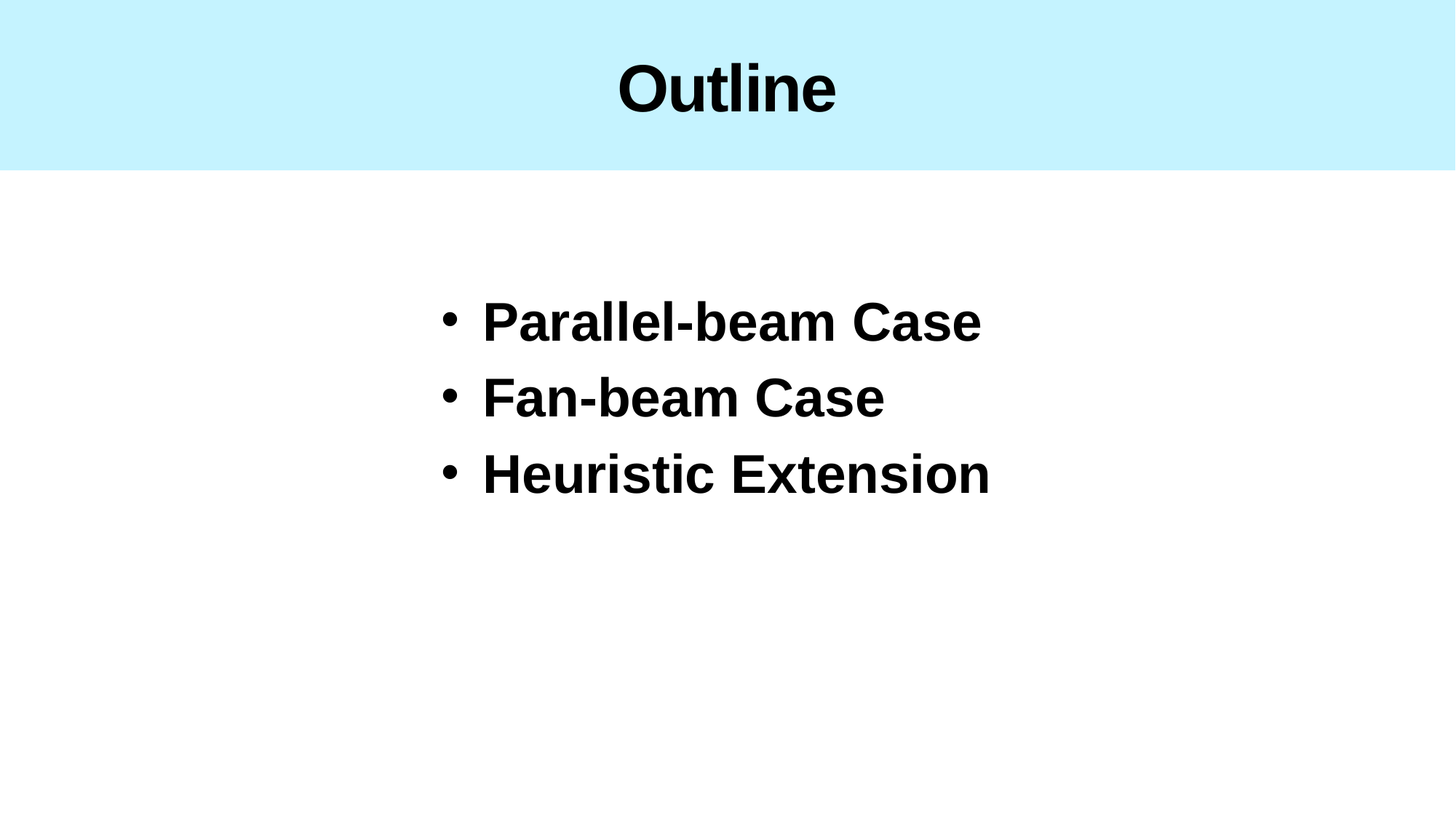

# Outline
Parallel-beam Case
Fan-beam Case
Heuristic Extension